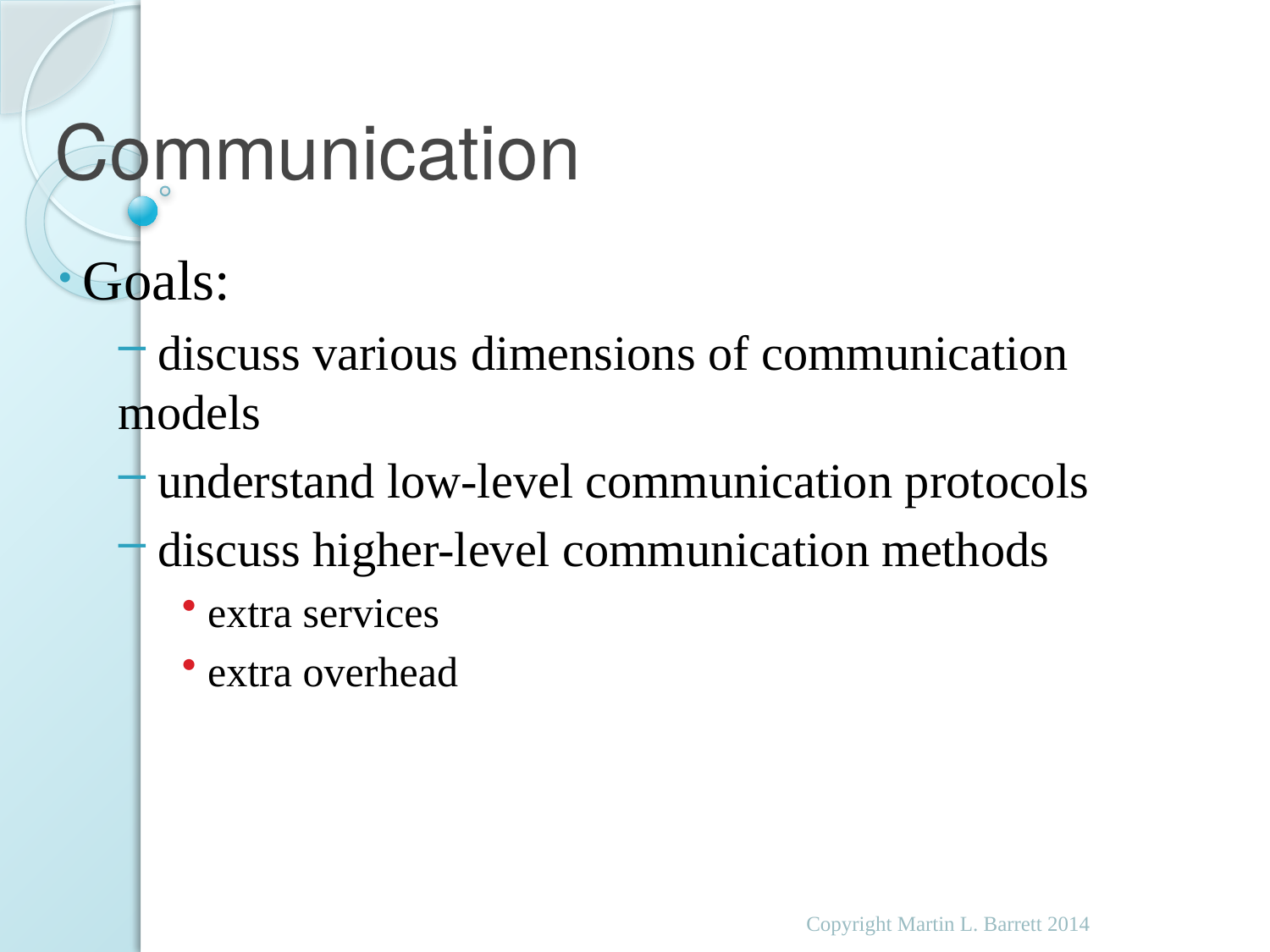

# Communication
 Goals:
 discuss various dimensions of communication models
 understand low-level communication protocols
 discuss higher-level communication methods
 extra services
 extra overhead
Copyright Martin L. Barrett 2014